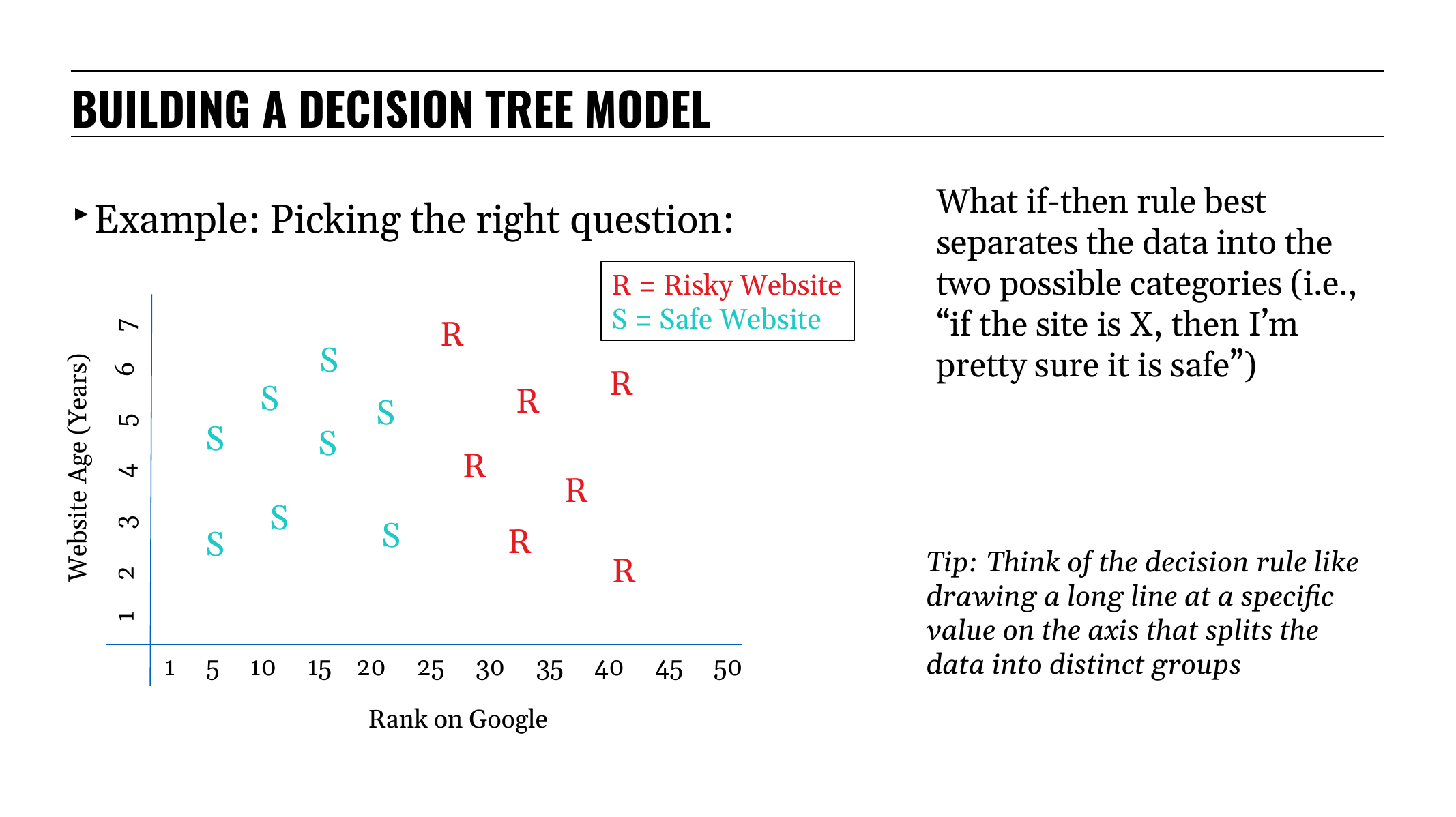

BUILDING A DECISION TREE MODEL

Example: Picking the right question:

What if-then rule best separates the data into the two possible categories (i.e., “if the site is X, then I’m pretty sure it is safe”)

R = Risky Website
S = Safe Website
R
S
R
S
R
S
S
S
R
1     2      3      4      5      6     7
Website Age (Years)
R
S
S
R
S
R
Tip: Think of the decision rule like drawing a long line at a specific value on the axis that splits the data into distinct groups
1     5     10     15    20     25     30     35     40     45     50
Rank on Google